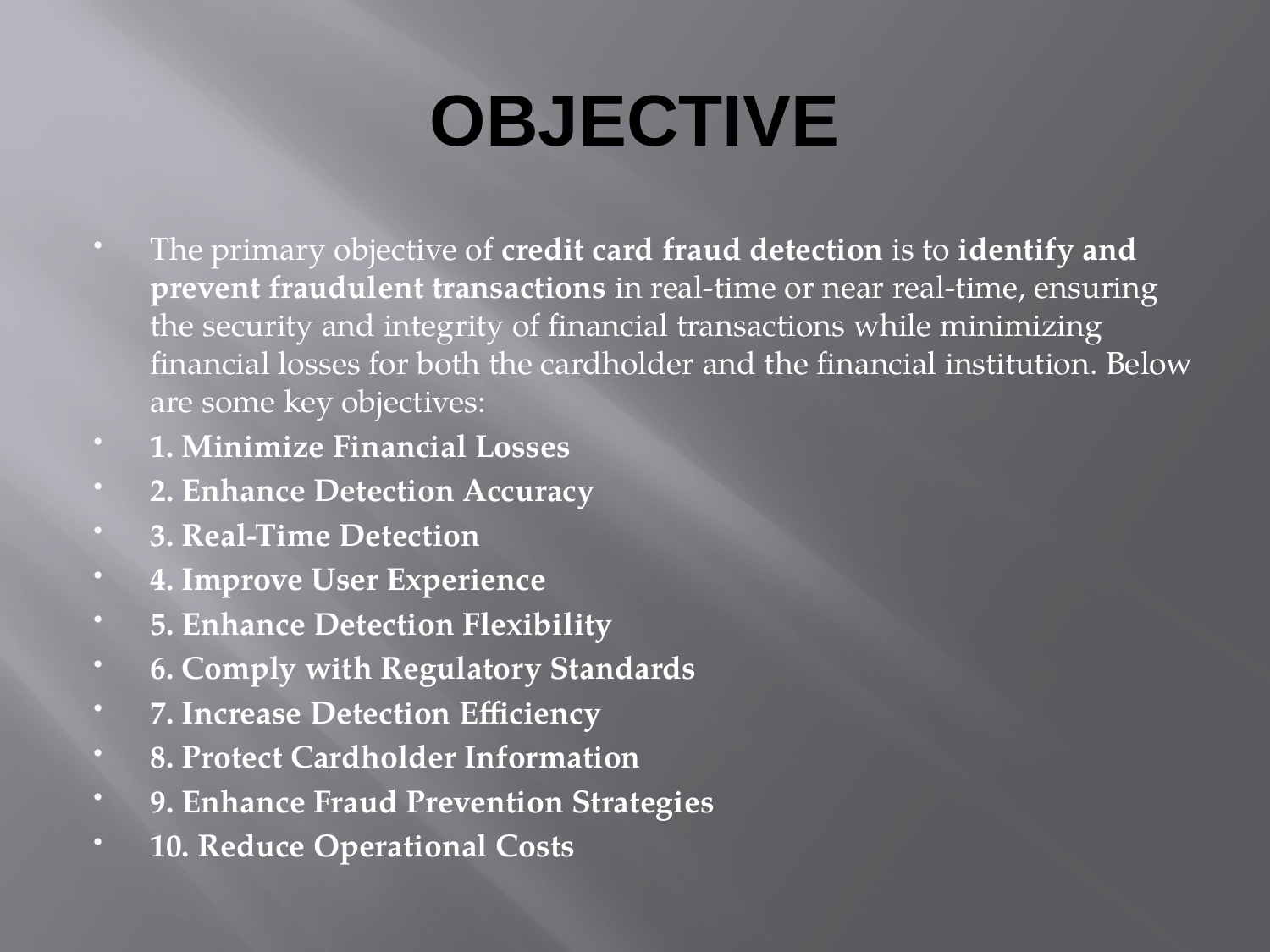

# OBJECTIVE
The primary objective of credit card fraud detection is to identify and prevent fraudulent transactions in real-time or near real-time, ensuring the security and integrity of financial transactions while minimizing financial losses for both the cardholder and the financial institution. Below are some key objectives:
1. Minimize Financial Losses
2. Enhance Detection Accuracy
3. Real-Time Detection
4. Improve User Experience
5. Enhance Detection Flexibility
6. Comply with Regulatory Standards
7. Increase Detection Efficiency
8. Protect Cardholder Information
9. Enhance Fraud Prevention Strategies
10. Reduce Operational Costs